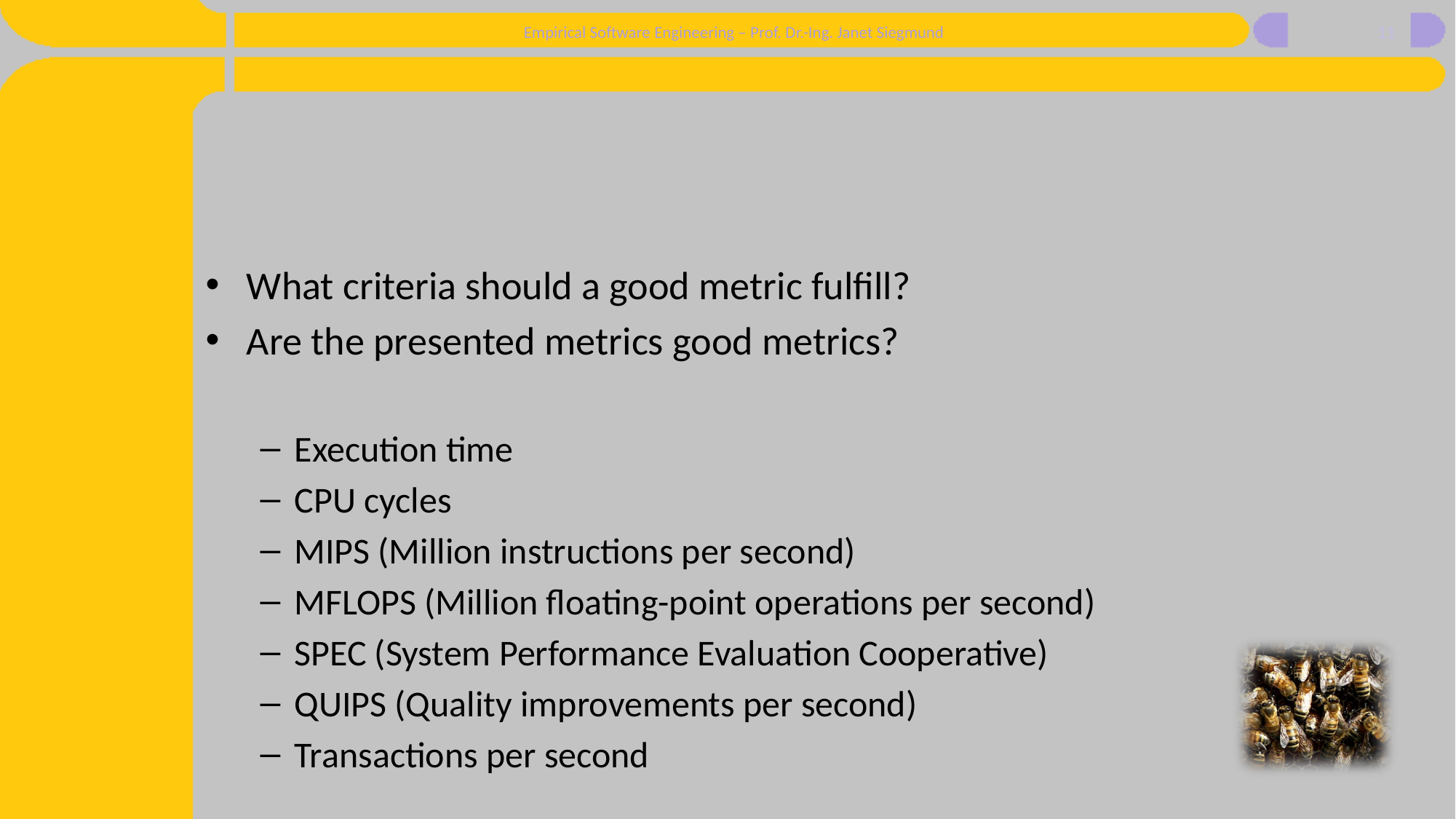

11
#
What criteria should a good metric fulfill?
Are the presented metrics good metrics?

Execution time
CPU cycles
MIPS (Million instructions per second)
MFLOPS (Million floating-point operations per second)
SPEC (System Performance Evaluation Cooperative)
QUIPS (Quality improvements per second)
Transactions per second